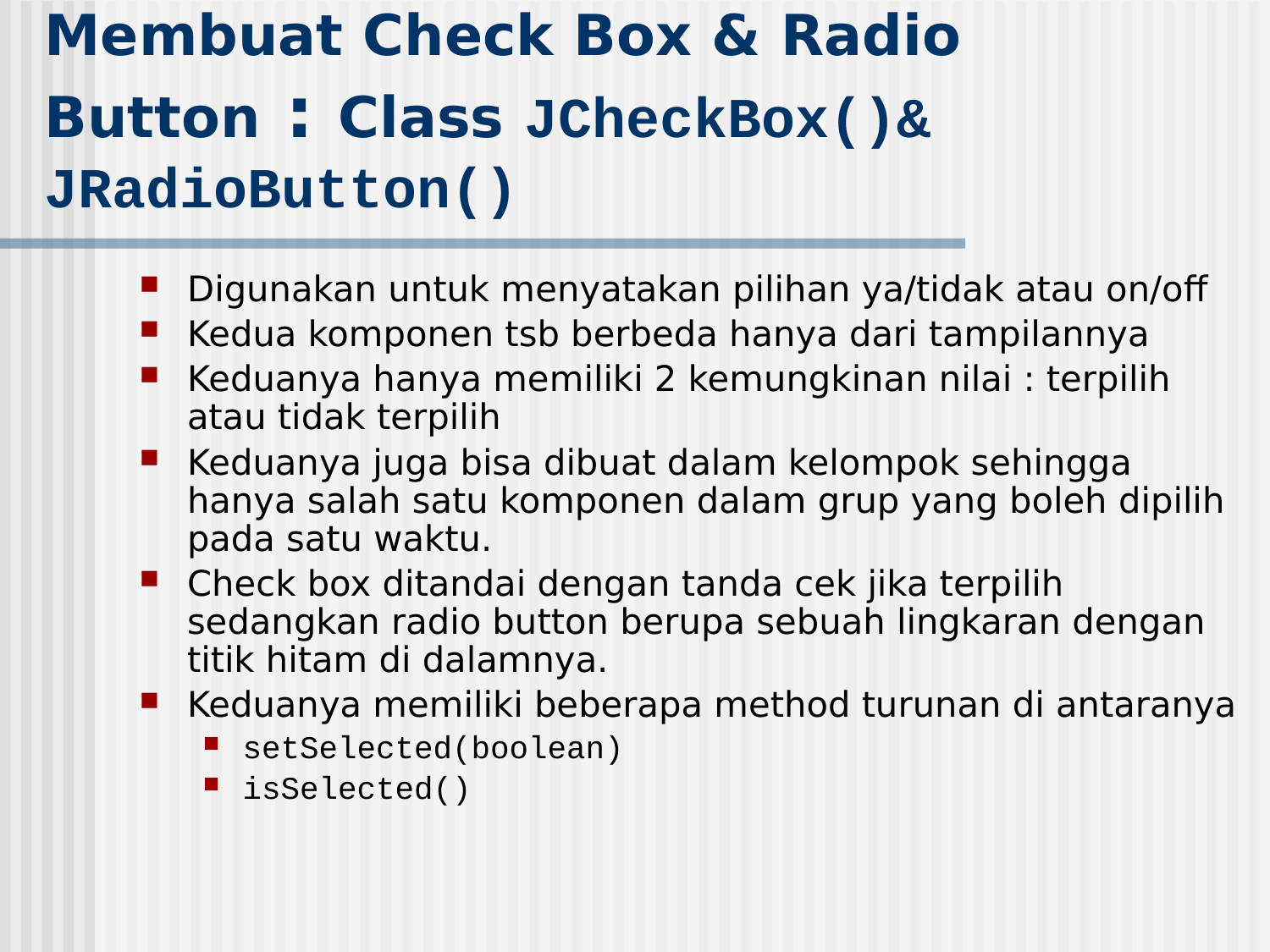

# Membuat Check Box & Radio Button : Class JCheckBox()& JRadioButton()
Digunakan untuk menyatakan pilihan ya/tidak atau on/off
Kedua komponen tsb berbeda hanya dari tampilannya
Keduanya hanya memiliki 2 kemungkinan nilai : terpilih atau tidak terpilih
Keduanya juga bisa dibuat dalam kelompok sehingga hanya salah satu komponen dalam grup yang boleh dipilih pada satu waktu.
Check box ditandai dengan tanda cek jika terpilih sedangkan radio button berupa sebuah lingkaran dengan titik hitam di dalamnya.
Keduanya memiliki beberapa method turunan di antaranya
setSelected(boolean)
isSelected()